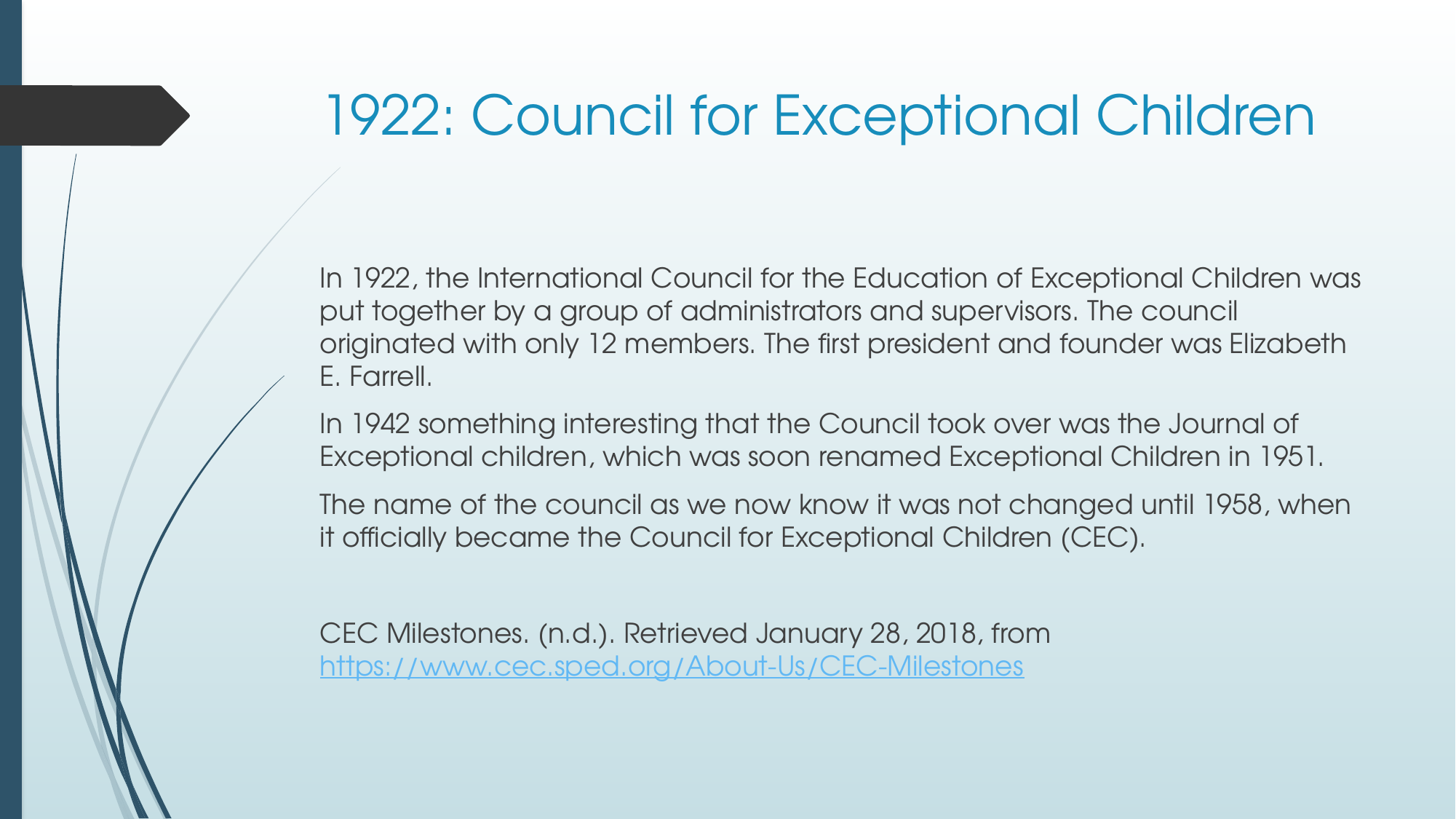

# 1922: Council for Exceptional Children
In 1922, the International Council for the Education of Exceptional Children was put together by a group of administrators and supervisors. The council originated with only 12 members. The first president and founder was Elizabeth E. Farrell.
In 1942 something interesting that the Council took over was the Journal of Exceptional children, which was soon renamed Exceptional Children in 1951.
The name of the council as we now know it was not changed until 1958, when it officially became the Council for Exceptional Children (CEC).

CEC Milestones. (n.d.). Retrieved January 28, 2018, from 	https://www.cec.sped.org/About-Us/CEC-Milestones